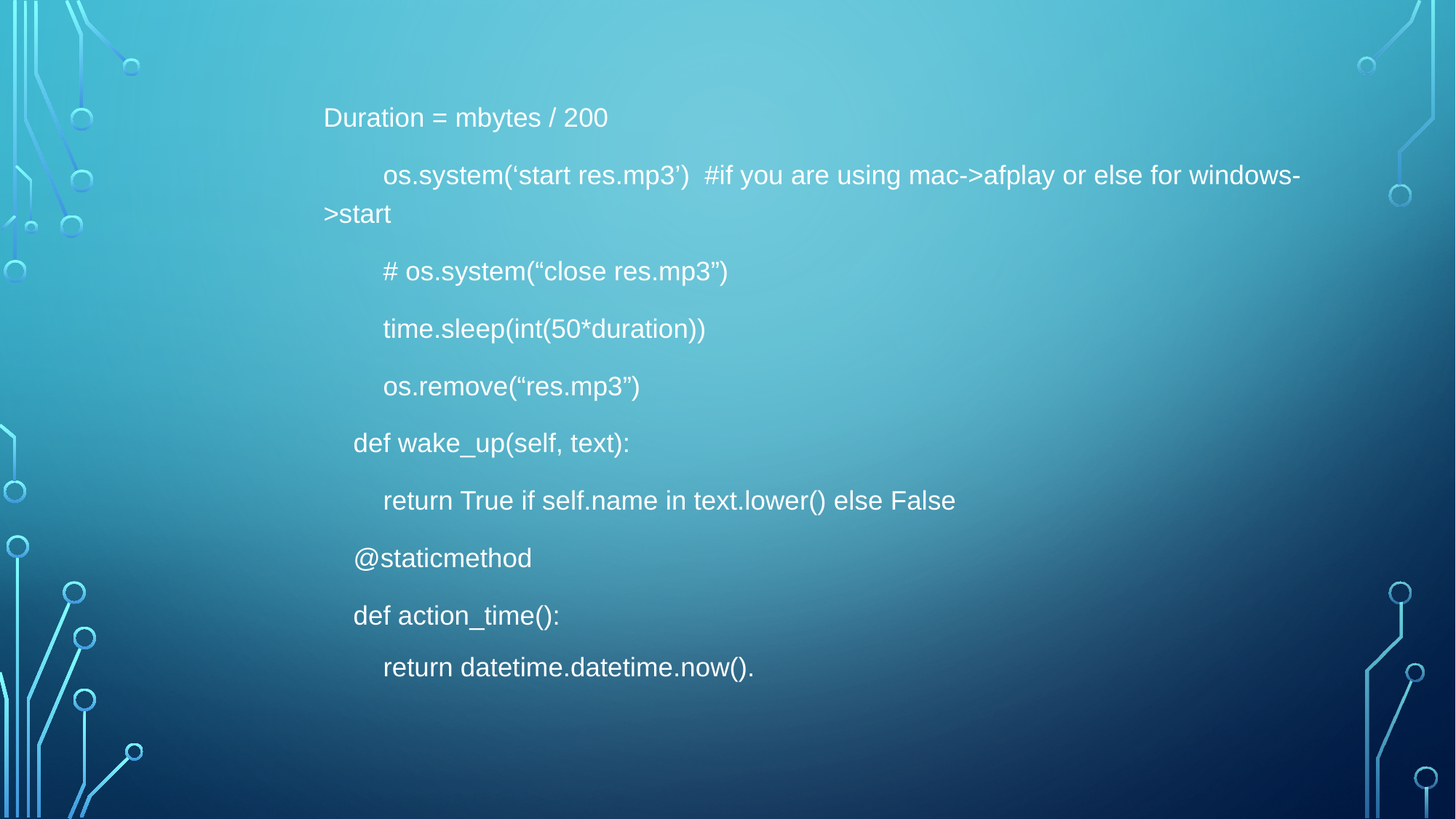

#
Duration = mbytes / 200
        os.system(‘start res.mp3’)  #if you are using mac->afplay or else for windows->start
        # os.system(“close res.mp3”)
        time.sleep(int(50*duration))
        os.remove(“res.mp3”)
    def wake_up(self, text):
        return True if self.name in text.lower() else False
    @staticmethod
    def action_time():
        return datetime.datetime.now().